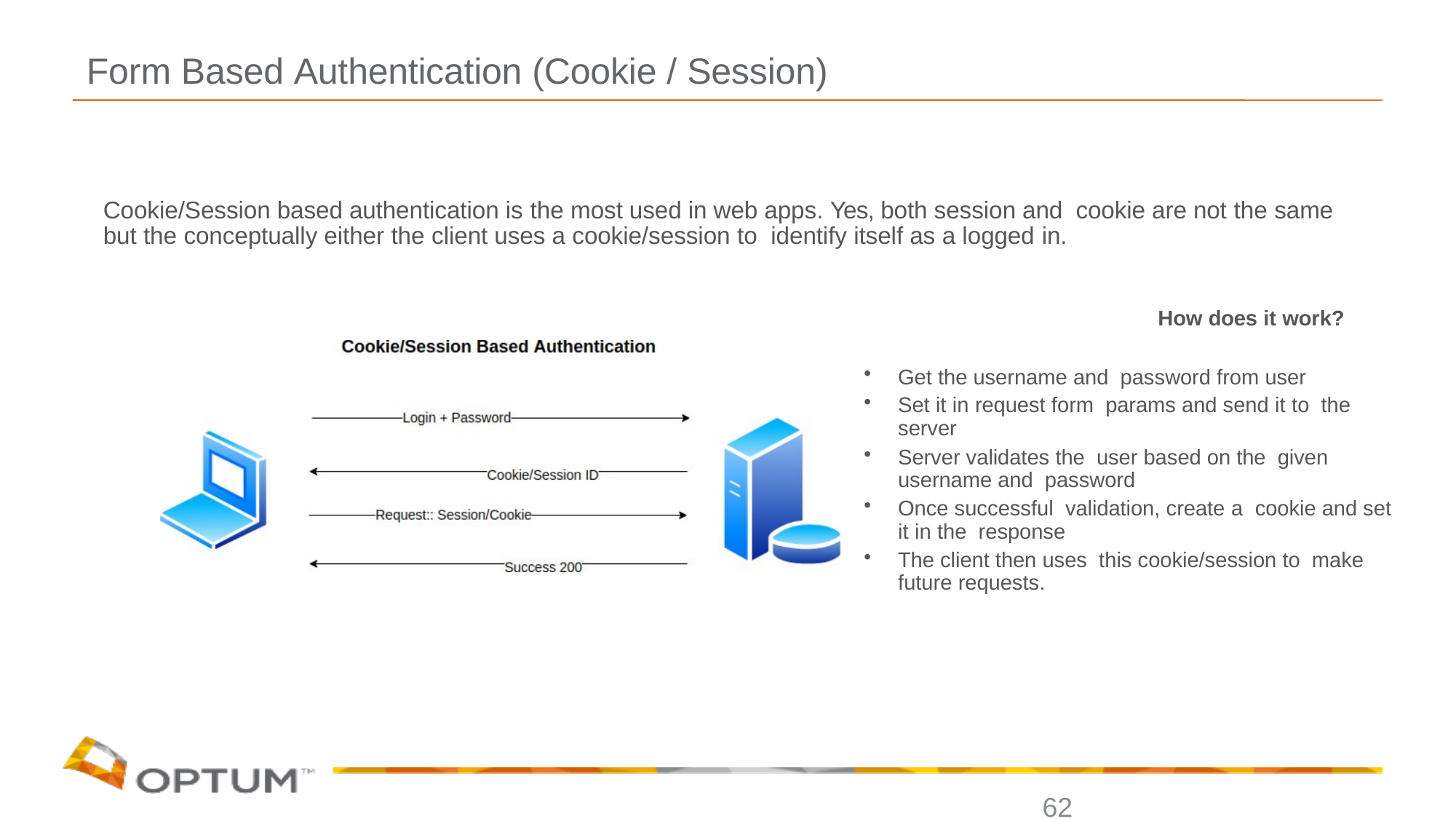

# Form Based Authentication (Cookie / Session)
Cookie/Session based authentication is the most used in web apps. Yes, both session and  cookie are not the same but the conceptually either the client uses a cookie/session to  identify itself as a logged in.

How does it work?

Get the username and  password from user
Set it in request form  params and send it to  the server
Server validates the  user based on the  given username and  password
Once successful  validation, create a  cookie and set it in the  response
The client then uses  this cookie/session to  make future requests.

62